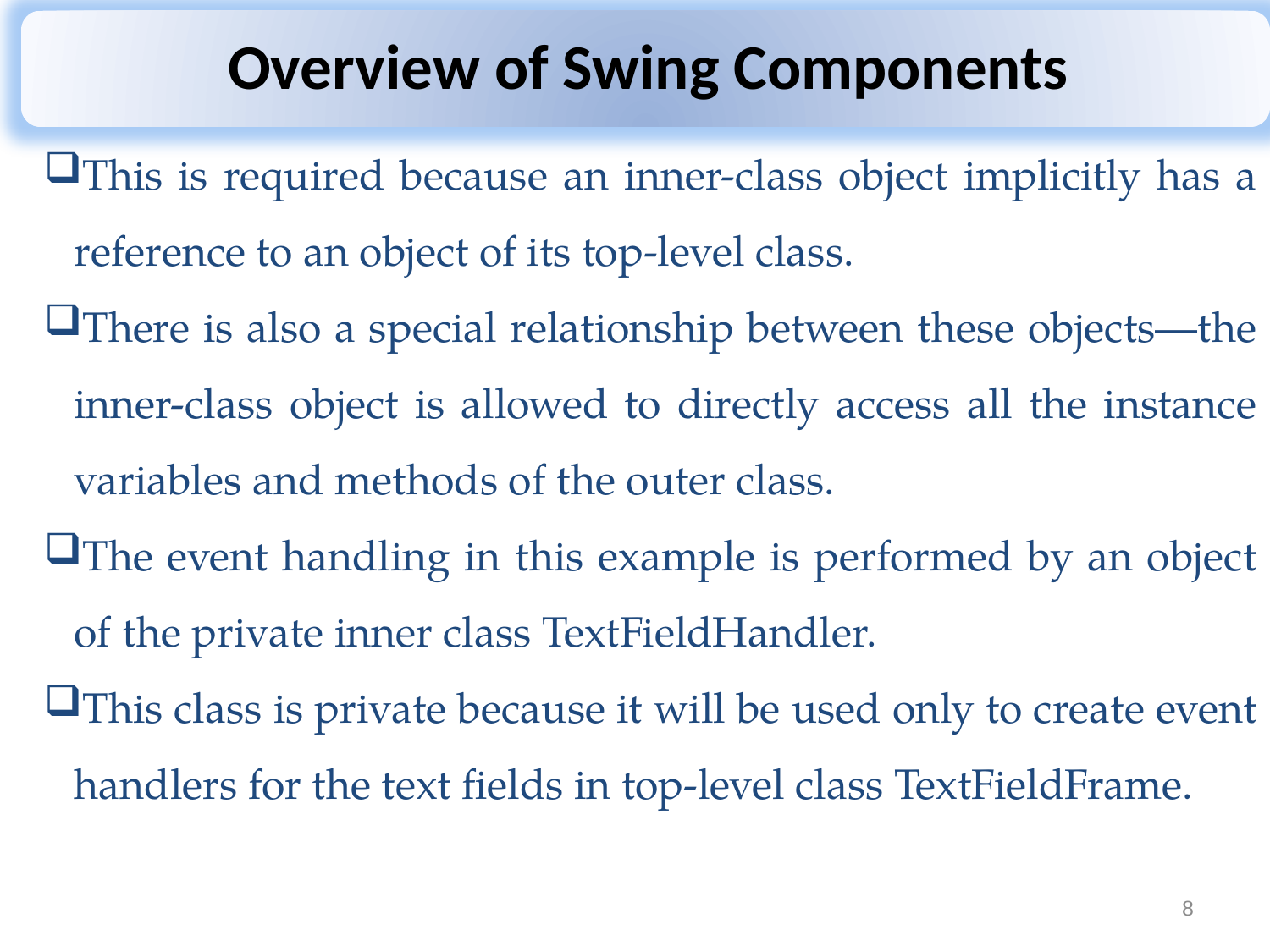

Overview of Swing Components
This is required because an inner-class object implicitly has a reference to an object of its top-level class.
There is also a special relationship between these objects—the inner-class object is allowed to directly access all the instance variables and methods of the outer class.
The event handling in this example is performed by an object of the private inner class TextFieldHandler.
This class is private because it will be used only to create event handlers for the text fields in top-level class TextFieldFrame.
8